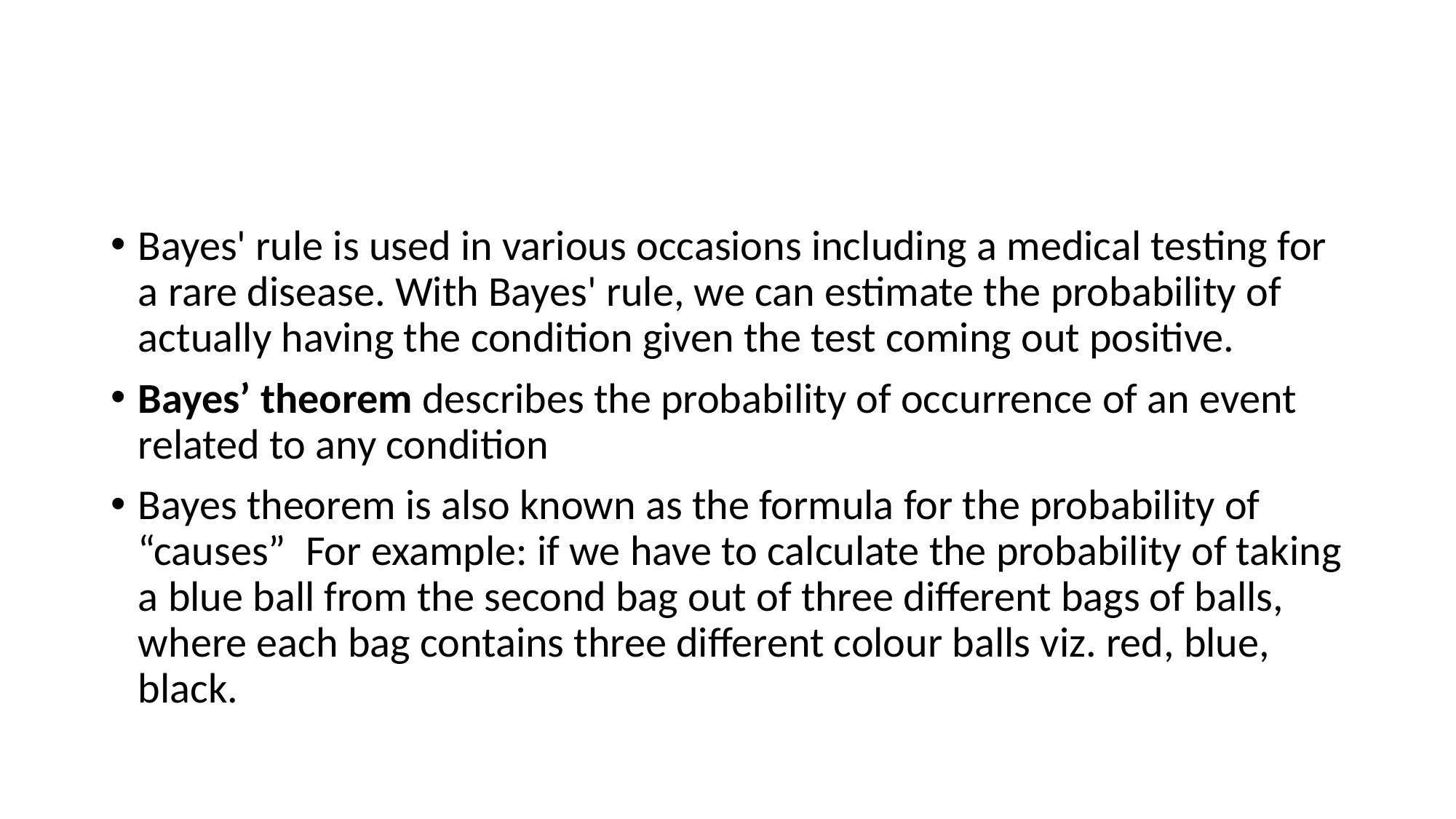

#
Bayes' rule is used in various occasions including a medical testing for a rare disease. With Bayes' rule, we can estimate the probability of actually having the condition given the test coming out positive.
Bayes’ theorem describes the probability of occurrence of an event related to any condition
Bayes theorem is also known as the formula for the probability of “causes”  For example: if we have to calculate the probability of taking a blue ball from the second bag out of three different bags of balls, where each bag contains three different colour balls viz. red, blue, black.